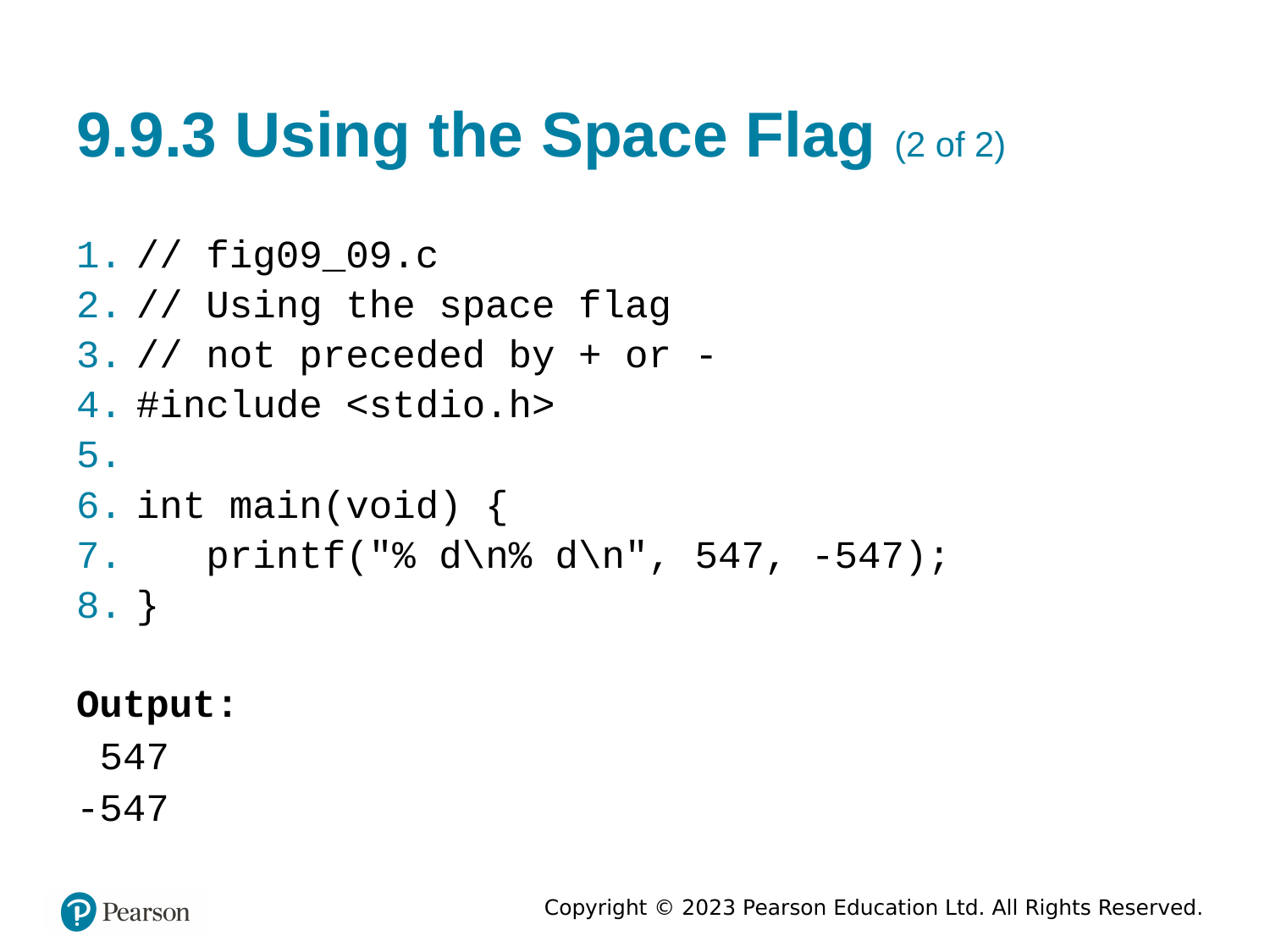

# 9.9.3 Using the Space Flag (2 of 2)
// fig09_09.c
// Using the space flag
// not preceded by + or -
#include <stdio.h>

int main(void) {
   printf("% d\n% d\n", 547, -547);
}
Output:
 547
-547